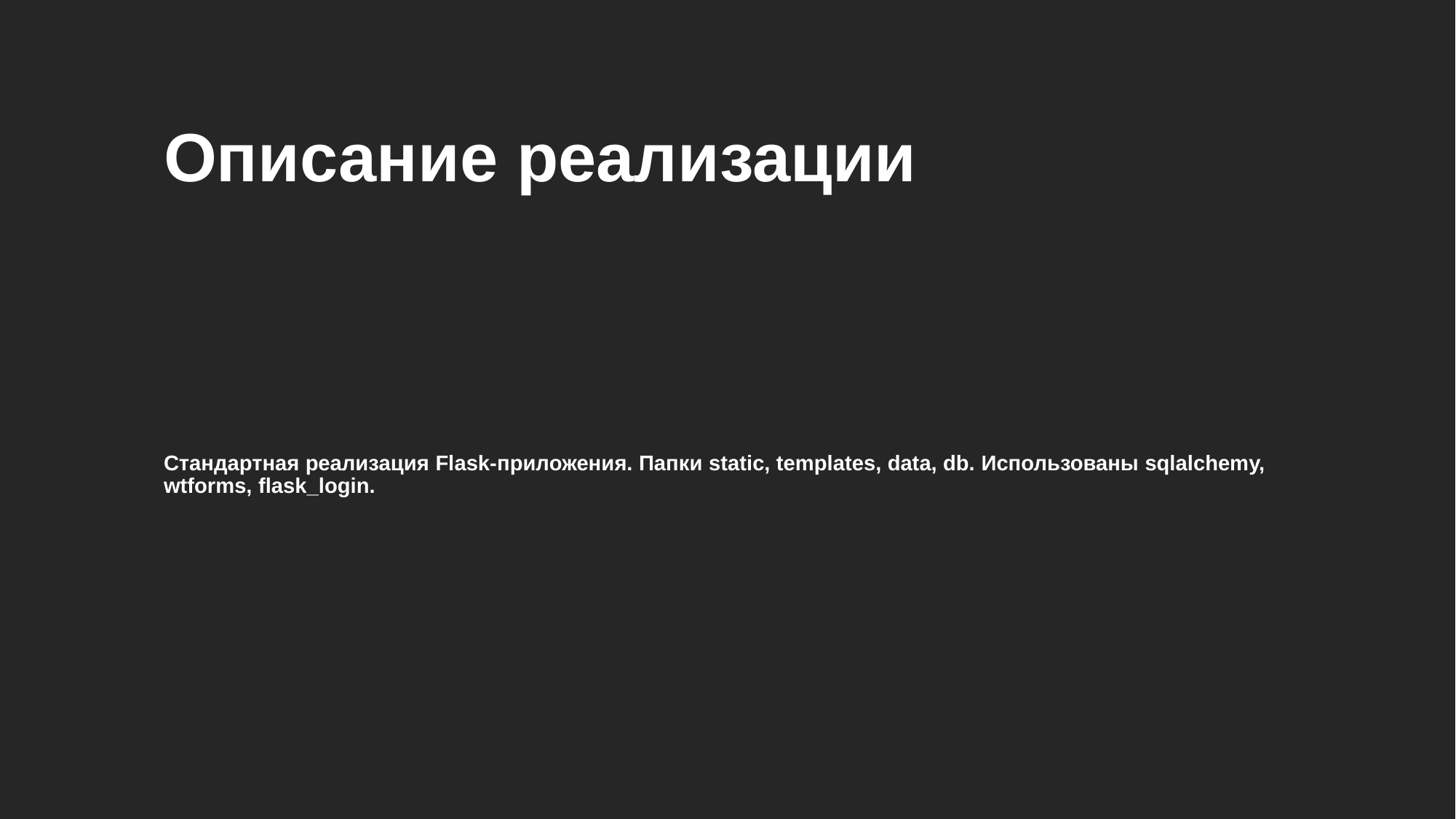

Описание реализации
# Стандартная реализация Flask-приложения. Папки static, templates, data, db. Использованы sqlalchemy, wtforms, flask_login.